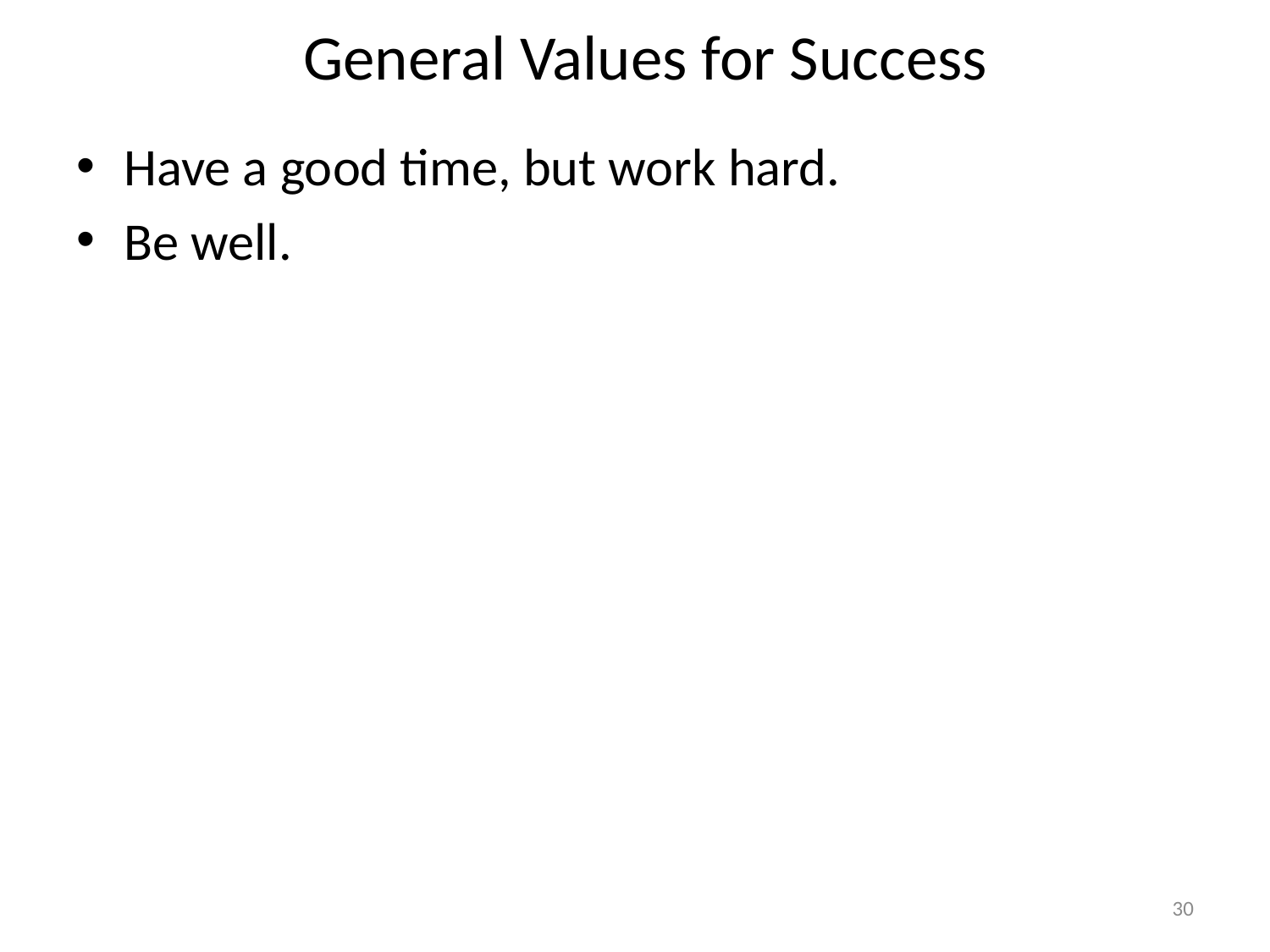

# General Values for Success
Have a good time, but work hard.
Be well.
30